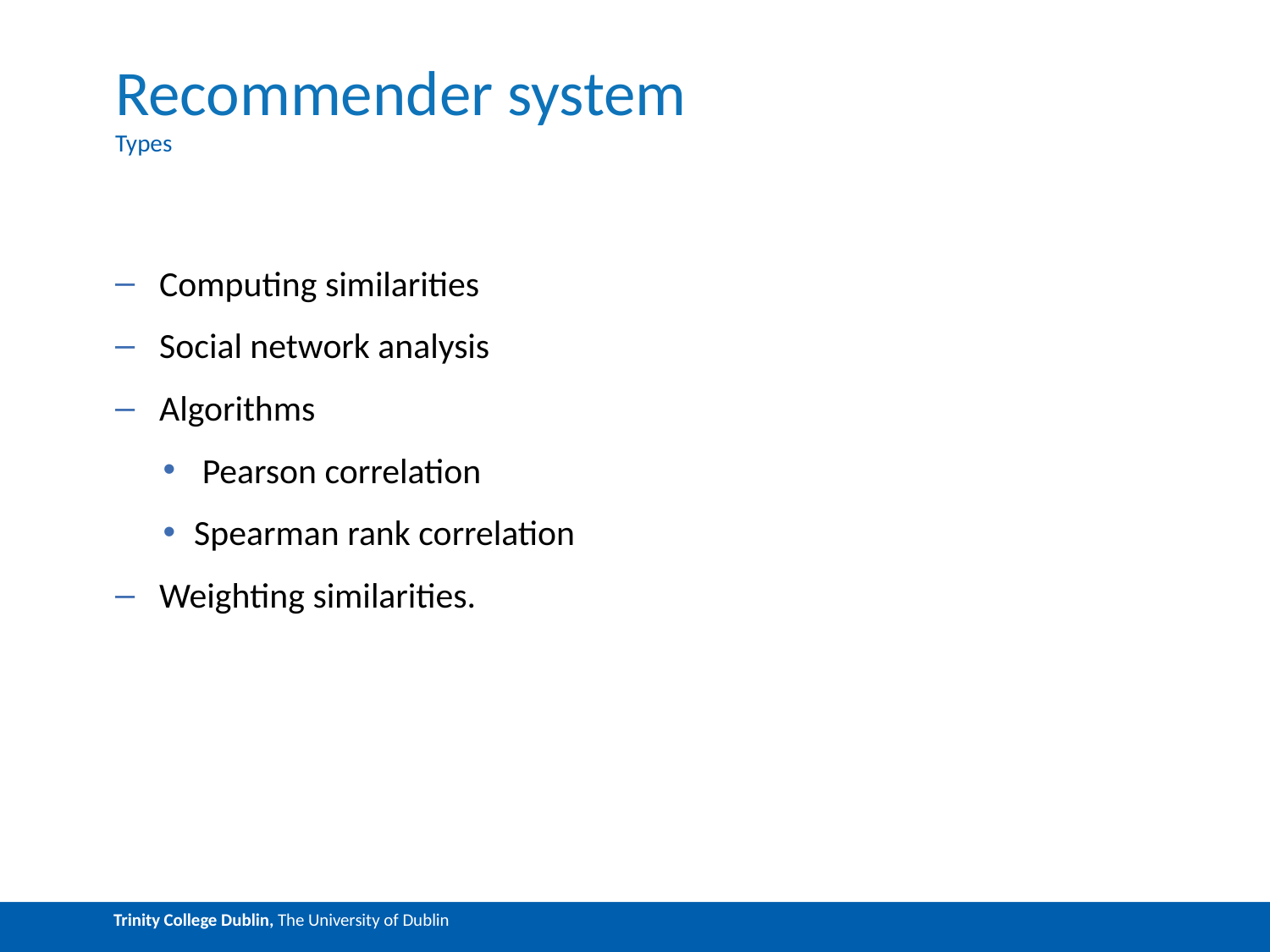

# Recommender system
Types
Computing similarities
Social network analysis
Algorithms
 Pearson correlation
Spearman rank correlation
Weighting similarities.